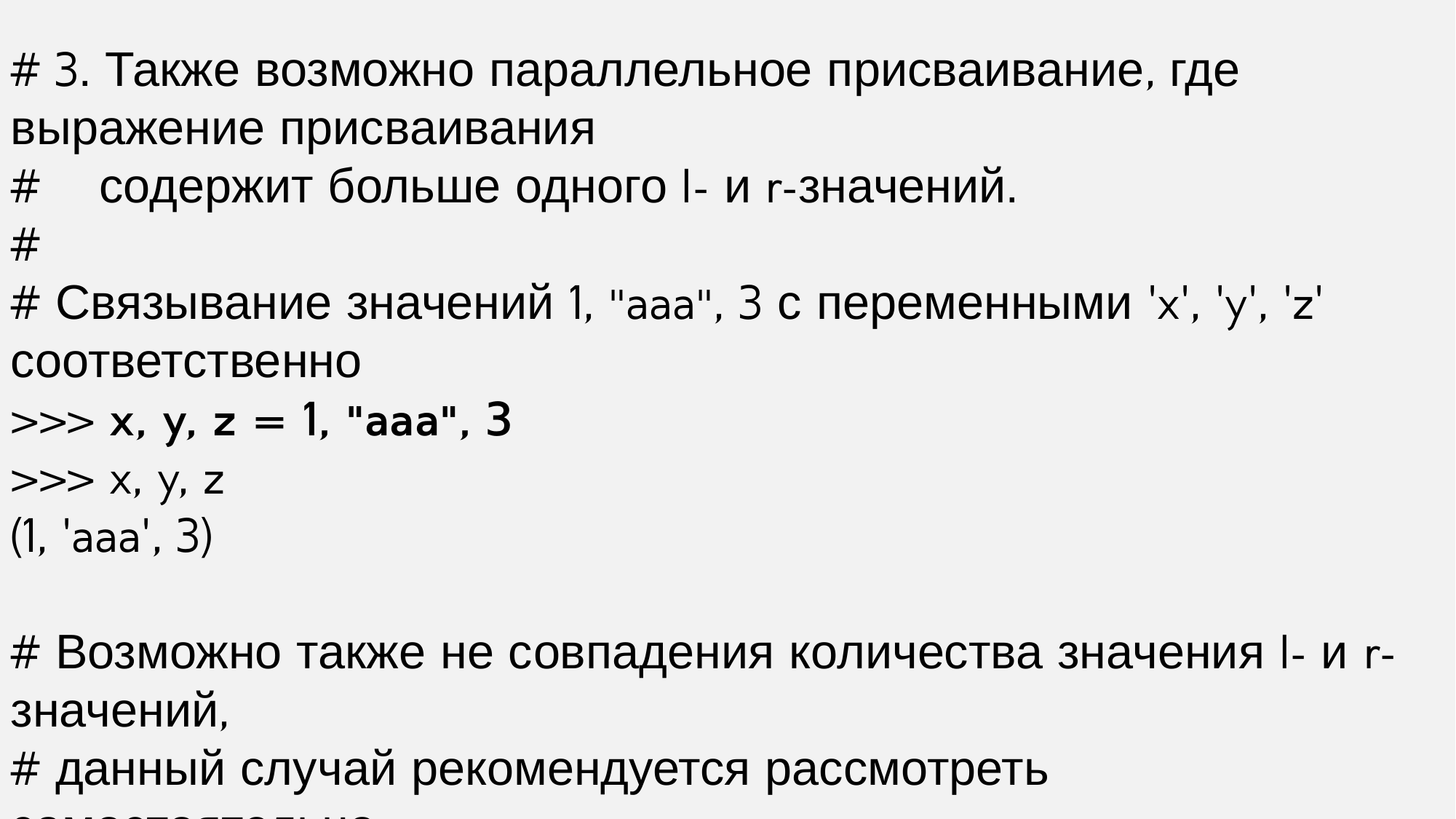

# 3. Также возможно параллельное присваивание, где выражение присваивания
#    содержит больше одного l- и r-значений.
#
# Связывание значений 1, "aaa", 3 с переменными 'x', 'y', 'z' соответственно
>>> x, y, z = 1, "aaa", 3
>>> x, y, z
(1, 'aaa', 3)

# Возможно также не совпадения количества значения l- и r-значений,
# данный случай рекомендуется рассмотреть самостоятельно.